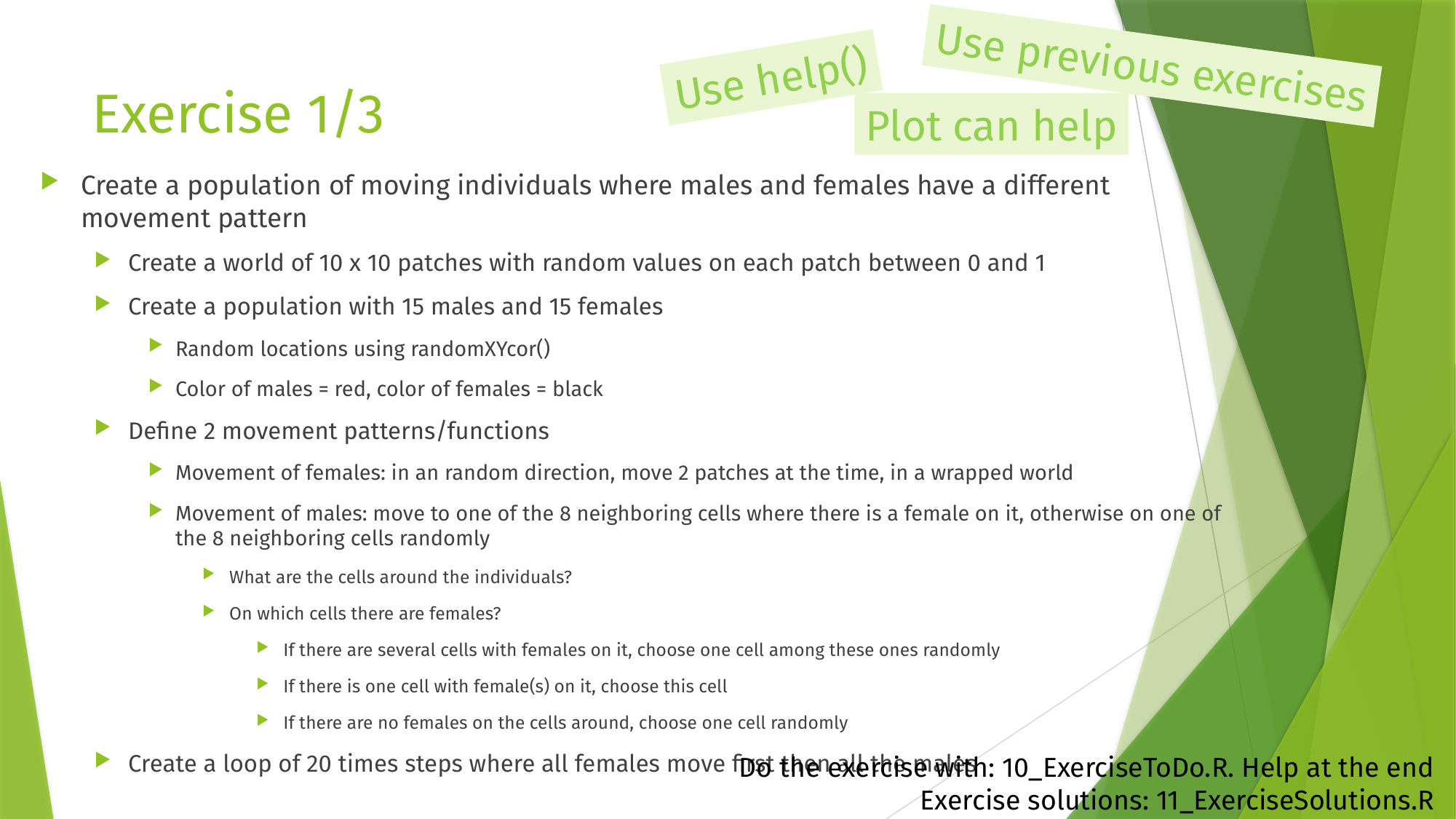

Use previous exercises
Use help()
# Exercise 1/3
Plot can help
Create a population of moving individuals where males and females have a different movement pattern
Create a world of 10 x 10 patches with random values on each patch between 0 and 1
Create a population with 15 males and 15 females
Random locations using randomXYcor()
Color of males = red, color of females = black
Define 2 movement patterns/functions
Movement of females: in an random direction, move 2 patches at the time, in a wrapped world
Movement of males: move to one of the 8 neighboring cells where there is a female on it, otherwise on one of the 8 neighboring cells randomly
What are the cells around the individuals?
On which cells there are females?
If there are several cells with females on it, choose one cell among these ones randomly
If there is one cell with female(s) on it, choose this cell
If there are no females on the cells around, choose one cell randomly
Create a loop of 20 times steps where all females move first then all the males
Do the exercise with: 10_ExerciseToDo.R. Help at the end
Exercise solutions: 11_ExerciseSolutions.R